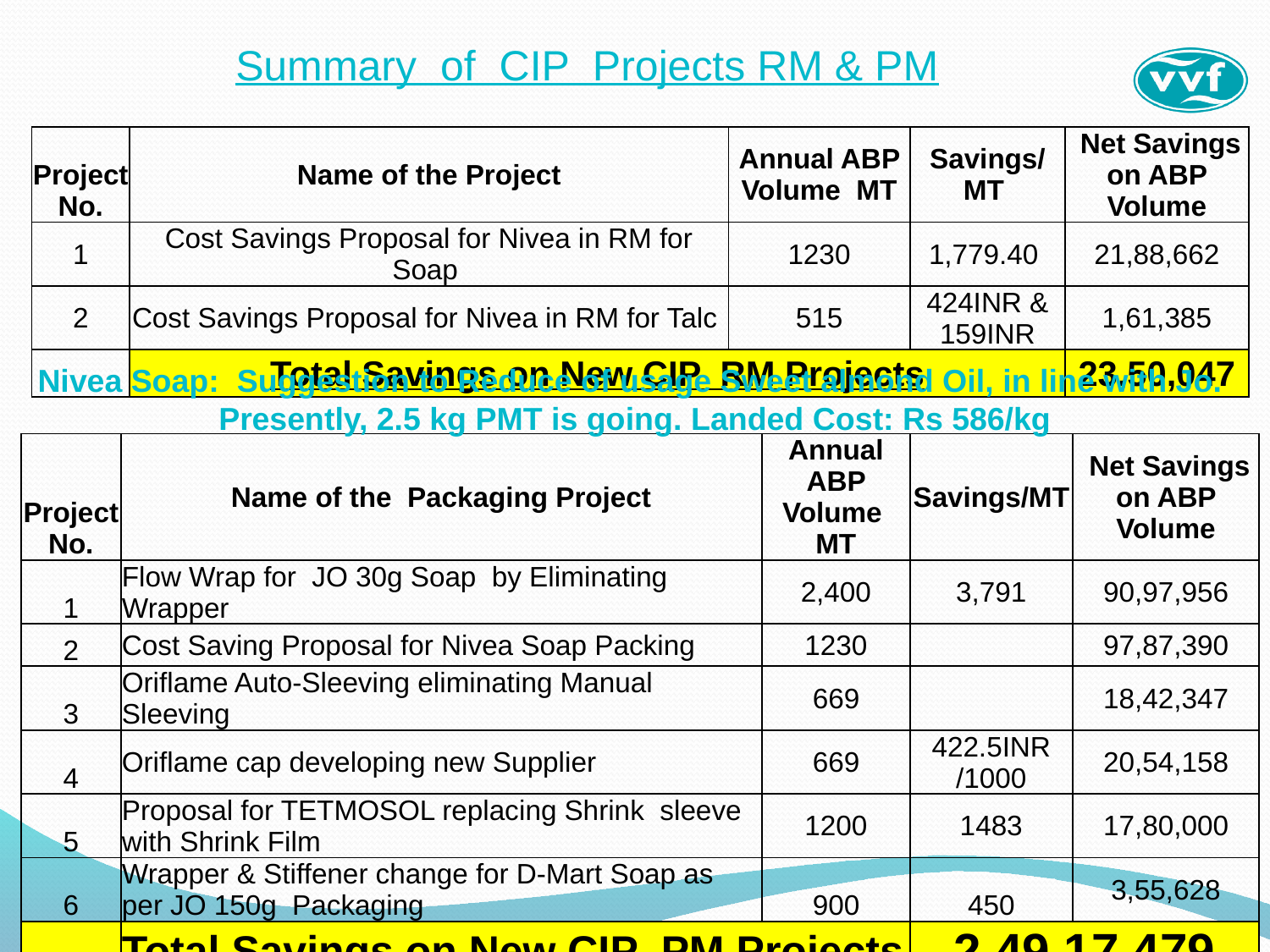

# Summary  of  CIP  Projects RM & PM
| Project No. | Name of the Project | Annual ABP Volume MT | Savings/MT | Net Savings on ABP Volume |
| --- | --- | --- | --- | --- |
| 1 | Cost Savings Proposal for Nivea in RM for Soap | 1230 | 1,779.40 | 21,88,662 |
| 2 | Cost Savings Proposal for Nivea in RM for Talc | 515 | 424INR & 159INR | 1,61,385 |
|  | Total Savings on New CIP RM Projects |  |  | 23,50,047 |
Nivea Soap:  Suggestion to Reduce of usage Sweet almond Oil, in line with Jo.  Presently, 2.5 kg PMT is going. Landed Cost: Rs 586/kg
| Project No. | Name of the Packaging Project | Annual ABP Volume MT | Savings/MT | Net Savings on ABP Volume |
| --- | --- | --- | --- | --- |
| 1 | Flow Wrap for JO 30g Soap by Eliminating Wrapper | 2,400 | 3,791 | 90,97,956 |
| 2 | Cost Saving Proposal for Nivea Soap Packing | 1230 |  | 97,87,390 |
| 3 | Oriflame Auto-Sleeving eliminating Manual Sleeving | 669 |  | 18,42,347 |
| 4 | Oriflame cap developing new Supplier | 669 | 422.5INR /1000 | 20,54,158 |
| 5 | Proposal for TETMOSOL replacing Shrink sleeve with Shrink Film | 1200 | 1483 | 17,80,000 |
| 6 | Wrapper & Stiffener change for D-Mart Soap as per JO 150g Packaging | 900 | 450 | 3,55,628 |
|  | Total Savings on New CIP PM Projects |  | 2,49,17,479 |  |